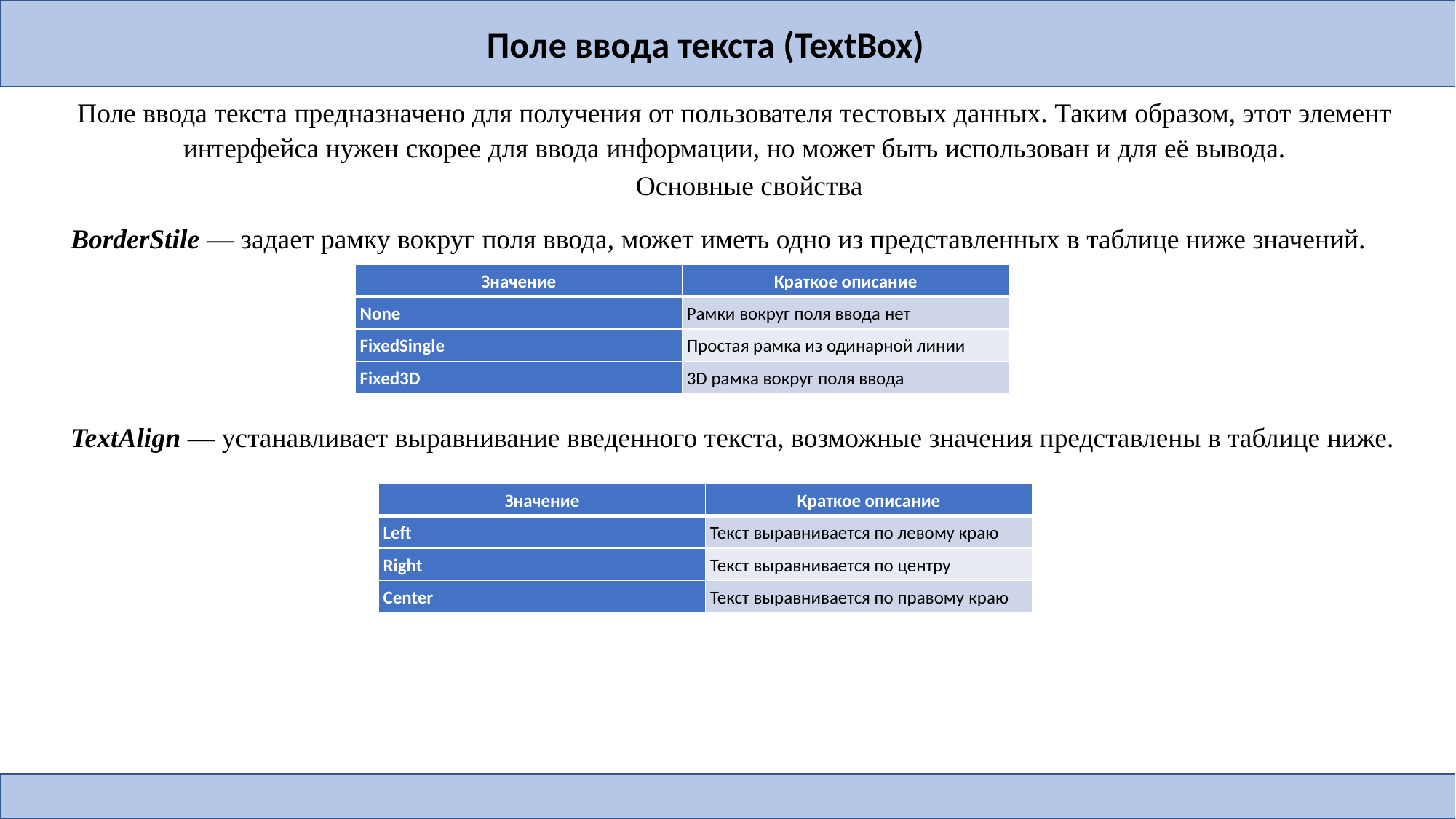

Поле ввода текста (TextBox)
Поле ввода текста предназначено для получения от пользователя тестовых данных. Таким образом, этот элемент интерфейса нужен скорее для ввода информации, но может быть использован и для её вывода.
Основные свойства
BorderStile — задает рамку вокруг поля ввода, может иметь одно из представленных в таблице ниже значений.

TextAlign — устанавливает выравнивание введенного текста, возможные значения представлены в таблице ниже.

| Значение | Краткое описание |
| --- | --- |
| None | Рамки вокруг поля ввода нет |
| FixedSingle | Простая рамка из одинарной линии |
| Fixed3D | 3D рамка вокруг поля ввода |
| Значение | Краткое описание |
| --- | --- |
| Left | Текст выравнивается по левому краю |
| Right | Текст выравнивается по центру |
| Center | Текст выравнивается по правому краю |